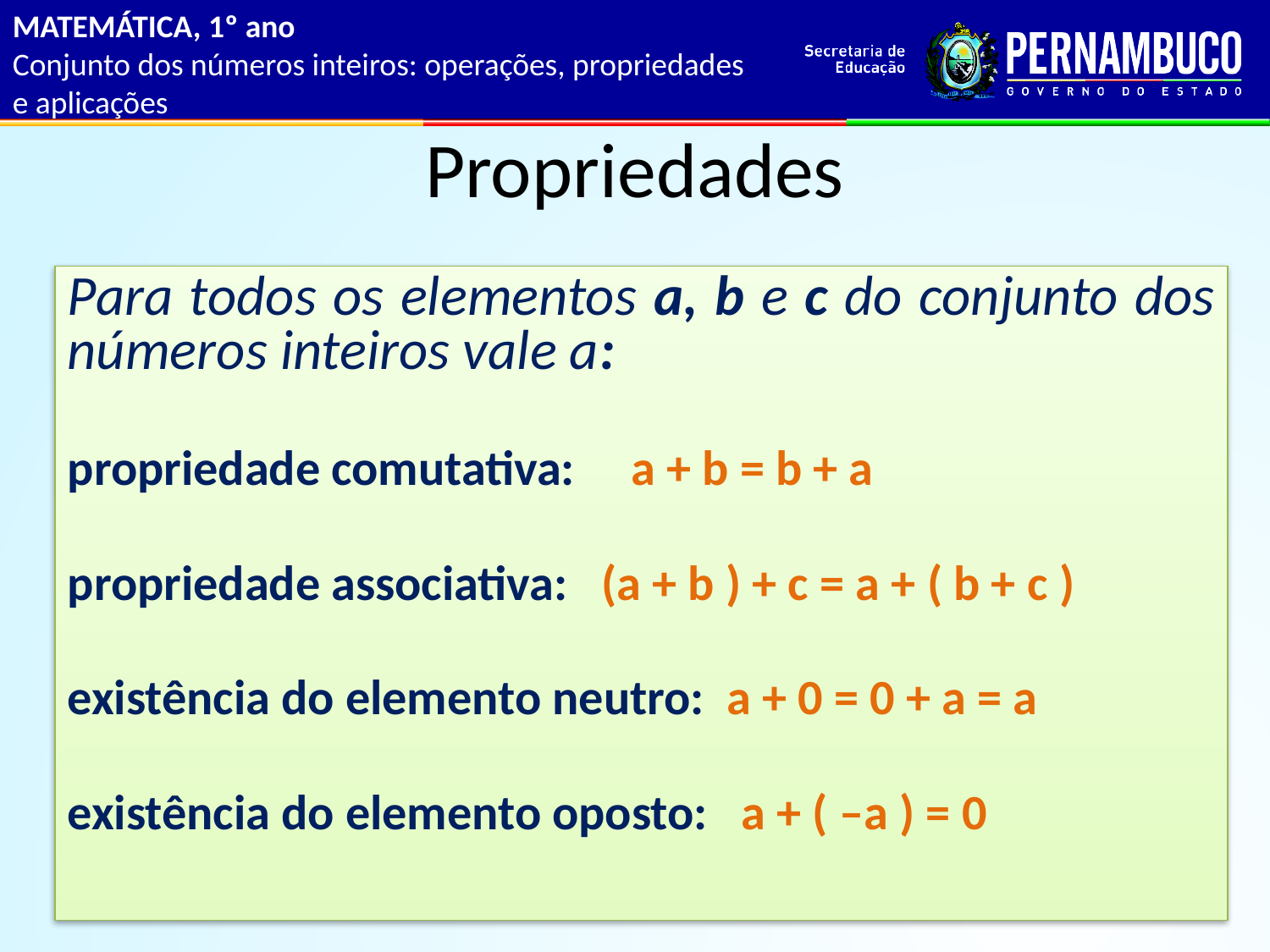

MATEMÁTICA, 1º ano
Conjunto dos números inteiros: operações, propriedades e aplicações
# Propriedades
Para todos os elementos a, b e c do conjunto dos números inteiros vale a:

propriedade comutativa:     a + b = b + a

propriedade associativa:   (a + b ) + c = a + ( b + c )

existência do elemento neutro:  a + 0 = 0 + a = a

existência do elemento oposto:   a + ( –a ) = 0